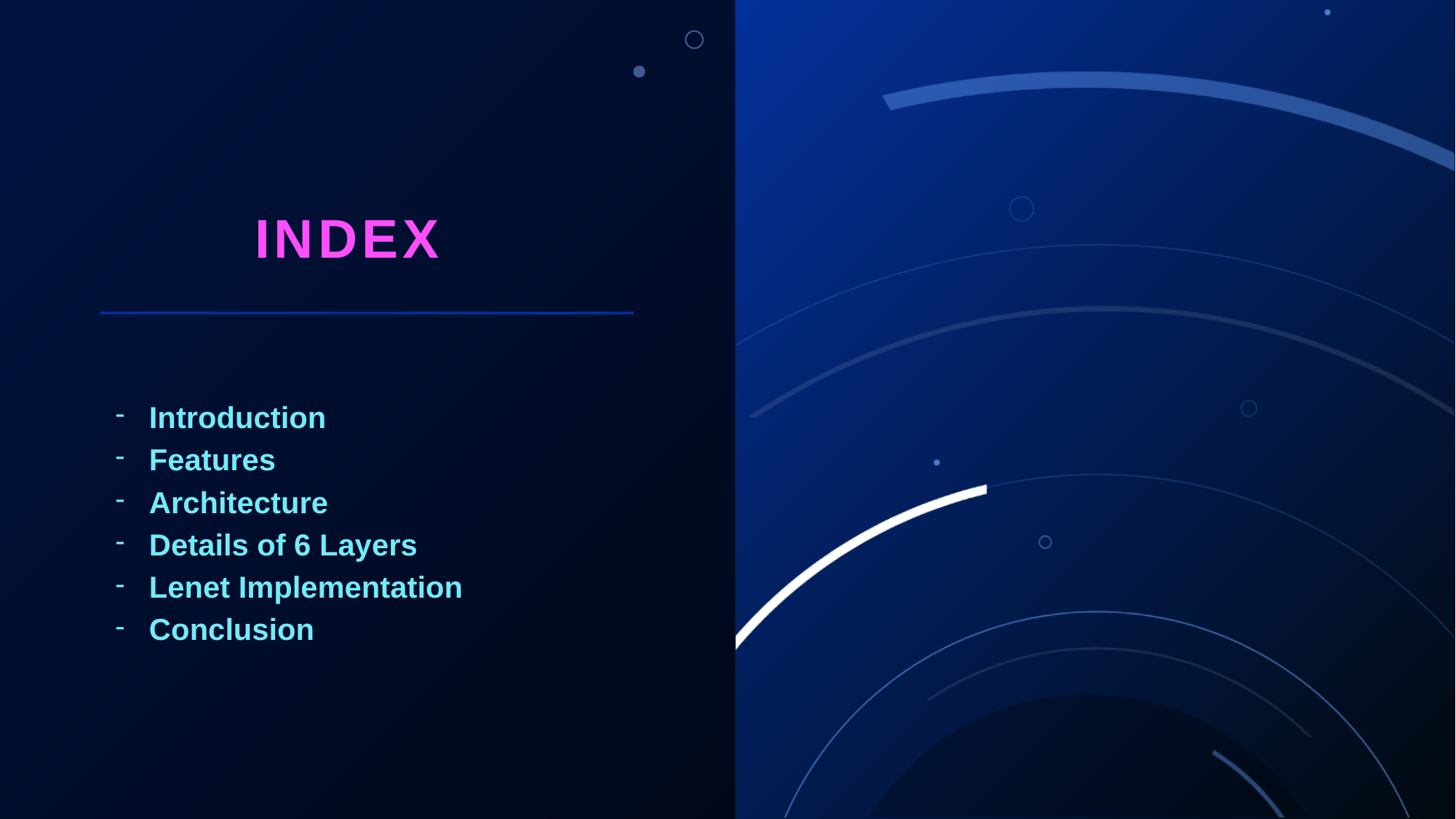

# INDEX

Introduction
Features
Architecture
Details of 6 Layers
Lenet Implementation
Conclusion